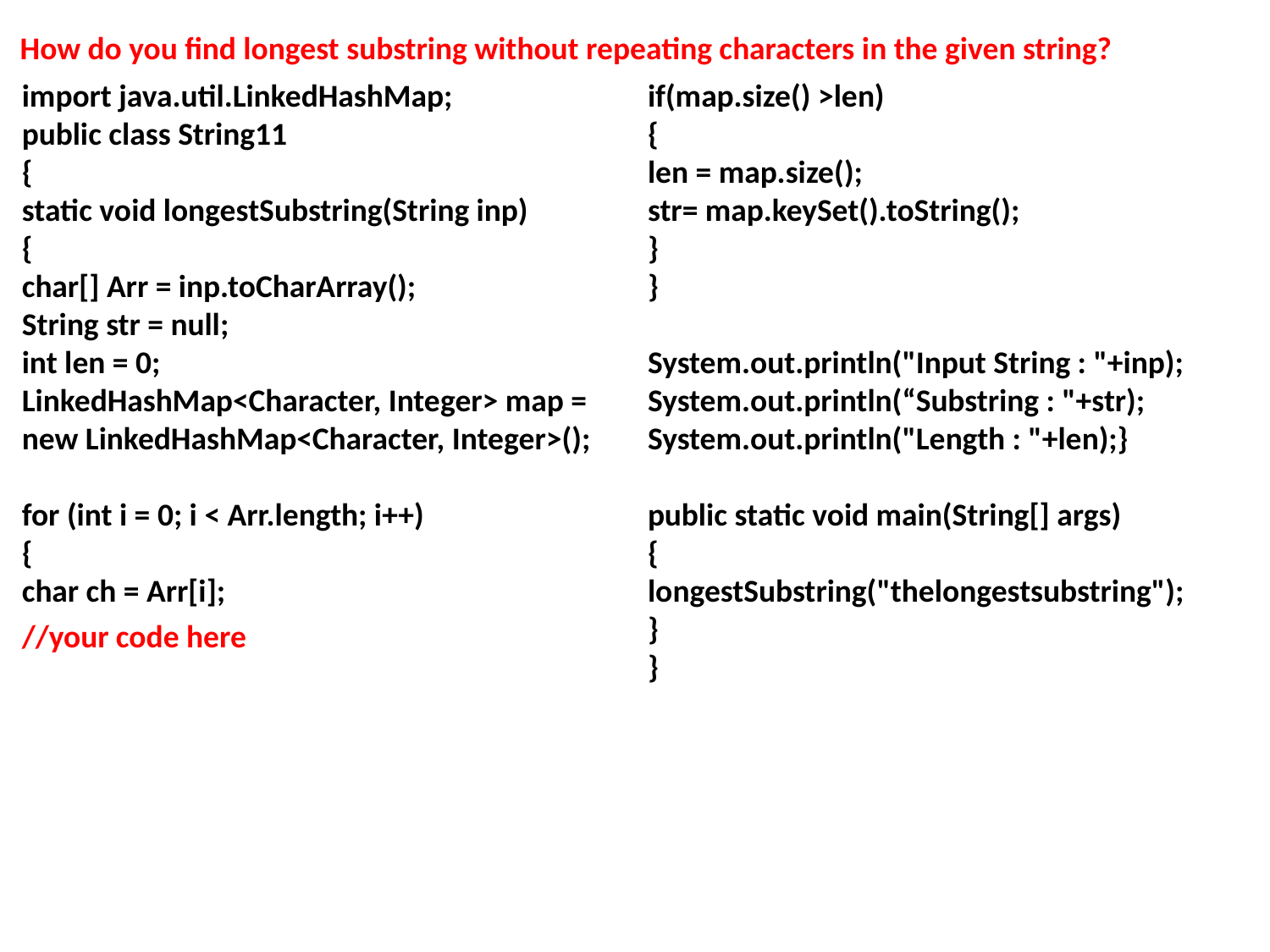

How do you find longest substring without repeating characters in the given string?
import java.util.LinkedHashMap;
public class String11
{
static void longestSubstring(String inp)
{
char[] Arr = inp.toCharArray();
String str = null;
int len = 0;
LinkedHashMap<Character, Integer> map =
new LinkedHashMap<Character, Integer>();
for (int i = 0; i < Arr.length; i++)
{
char ch = Arr[i];
//your code here
if(map.size() >len)
{
len = map.size();
str= map.keySet().toString();
}
}

System.out.println("Input String : "+inp);
System.out.println(“Substring : "+str);
System.out.println("Length : "+len);}

public static void main(String[] args)
{
longestSubstring("thelongestsubstring");
}
}